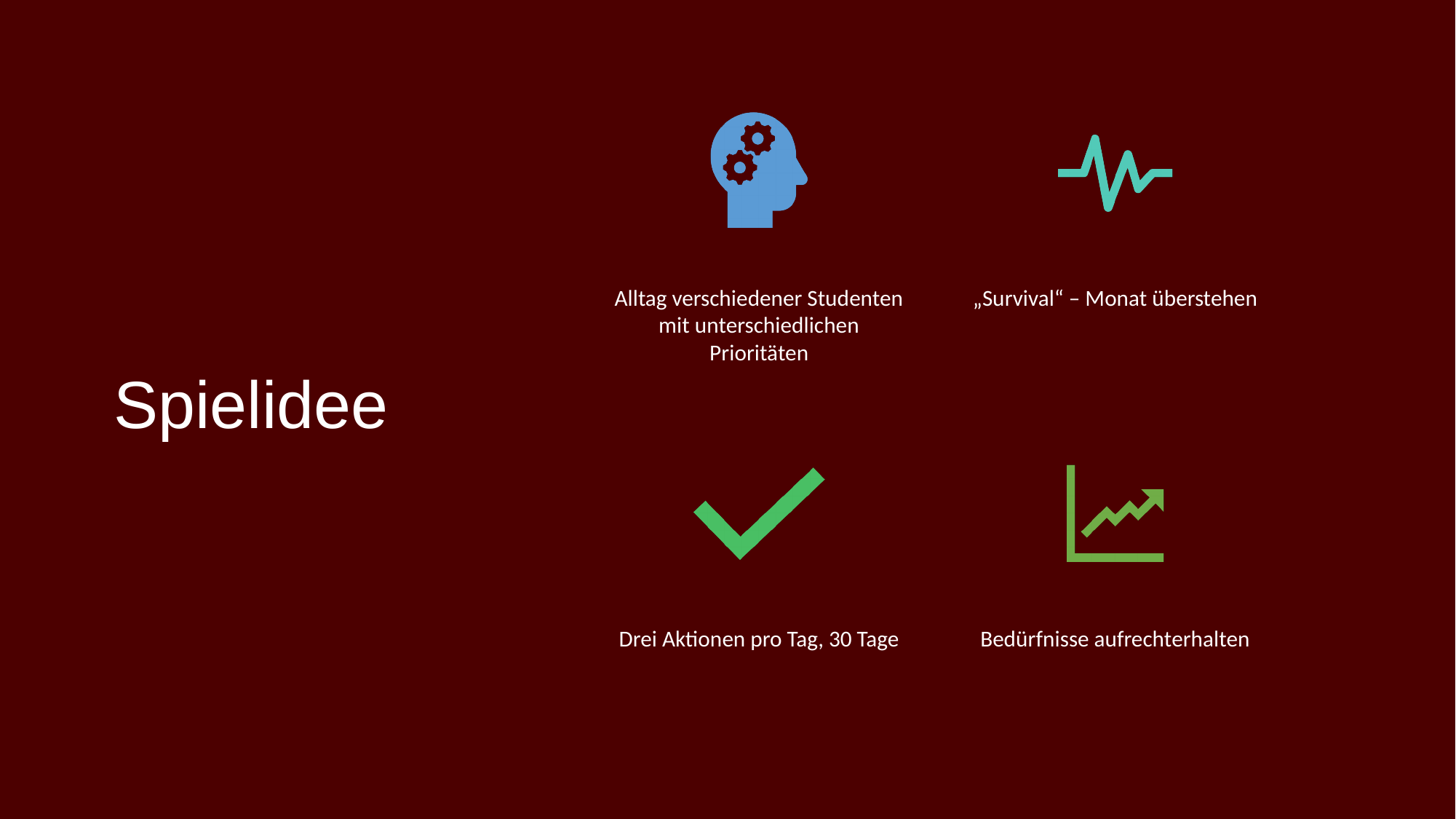

Alltag verschiedener Studenten mit unterschiedlichen Prioritäten
„Survival“ – Monat überstehen
Drei Aktionen pro Tag, 30 Tage
Bedürfnisse aufrechterhalten

# Spielidee